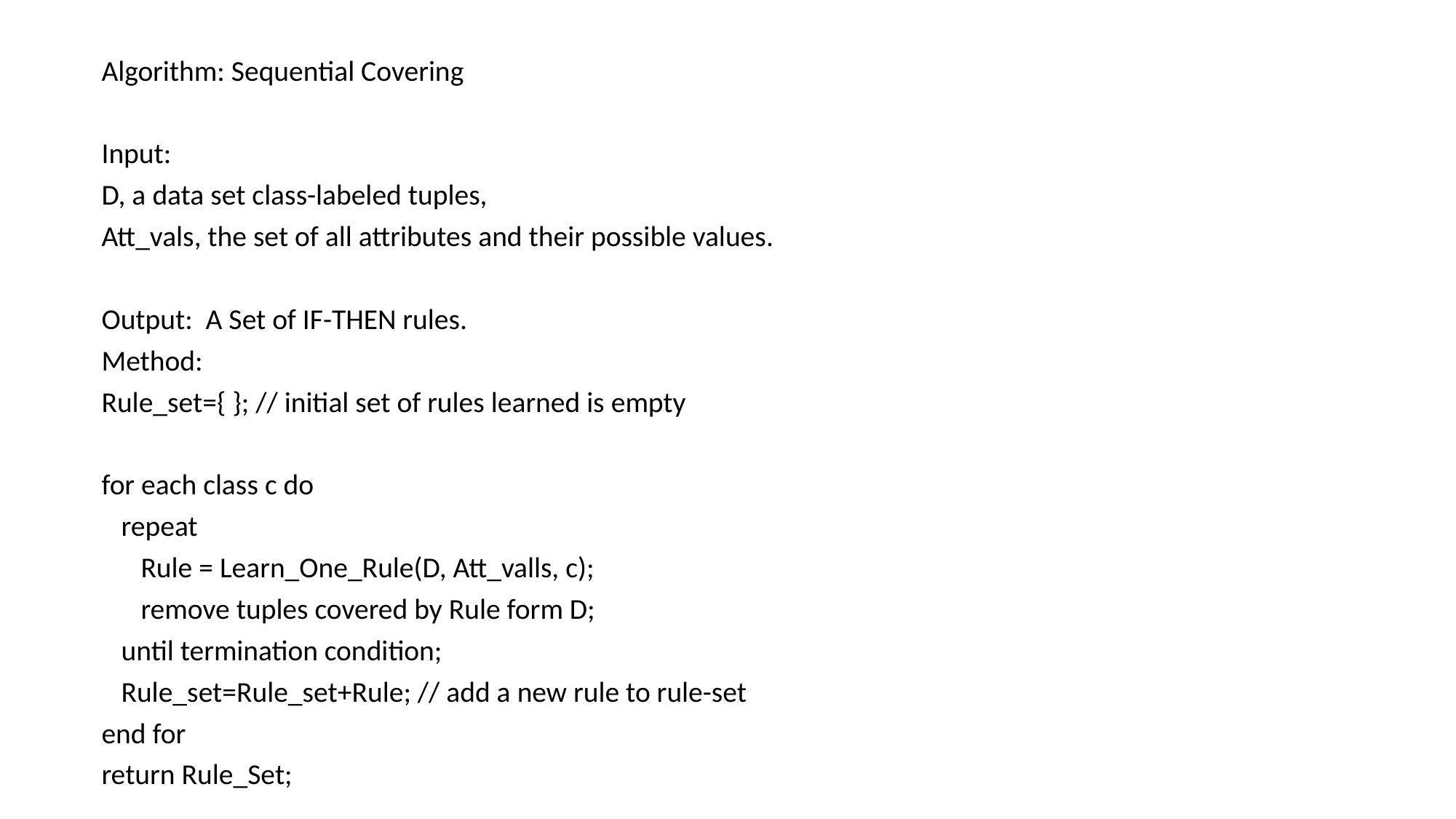

Algorithm: Sequential Covering

Input:
D, a data set class-labeled tuples,
Att_vals, the set of all attributes and their possible values.

Output:  A Set of IF-THEN rules.
Method:
Rule_set={ }; // initial set of rules learned is empty

for each class c do
   repeat
      Rule = Learn_One_Rule(D, Att_valls, c);
      remove tuples covered by Rule form D;
   until termination condition;
   Rule_set=Rule_set+Rule; // add a new rule to rule-set
end for
return Rule_Set;